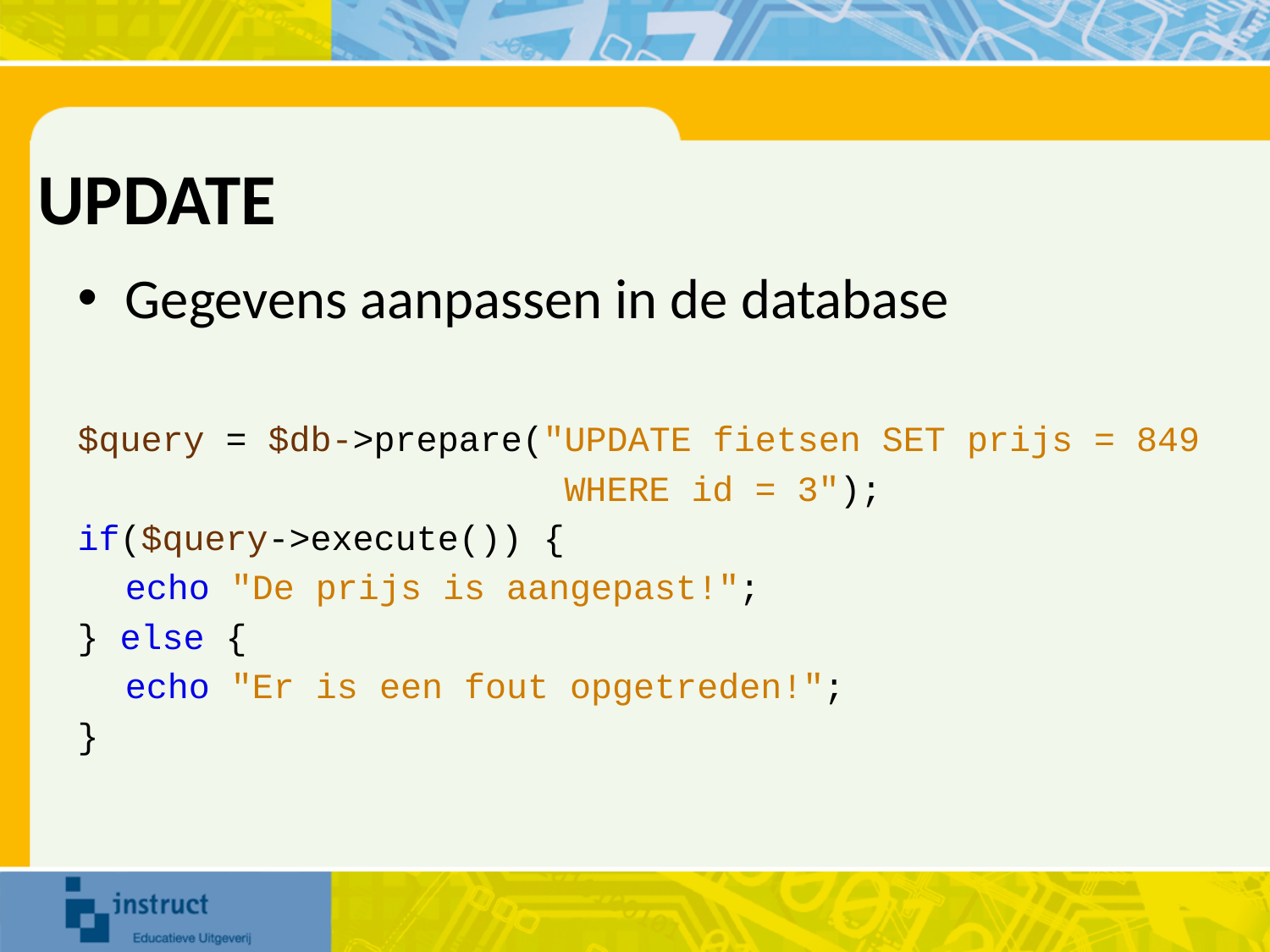

# UPDATE
Gegevens aanpassen in de database

$query = $db->prepare("UPDATE fietsen SET prijs = 849
                       WHERE id = 3");
if($query->execute()) {
	echo "De prijs is aangepast!";
} else {
	echo "Er is een fout opgetreden!";
}